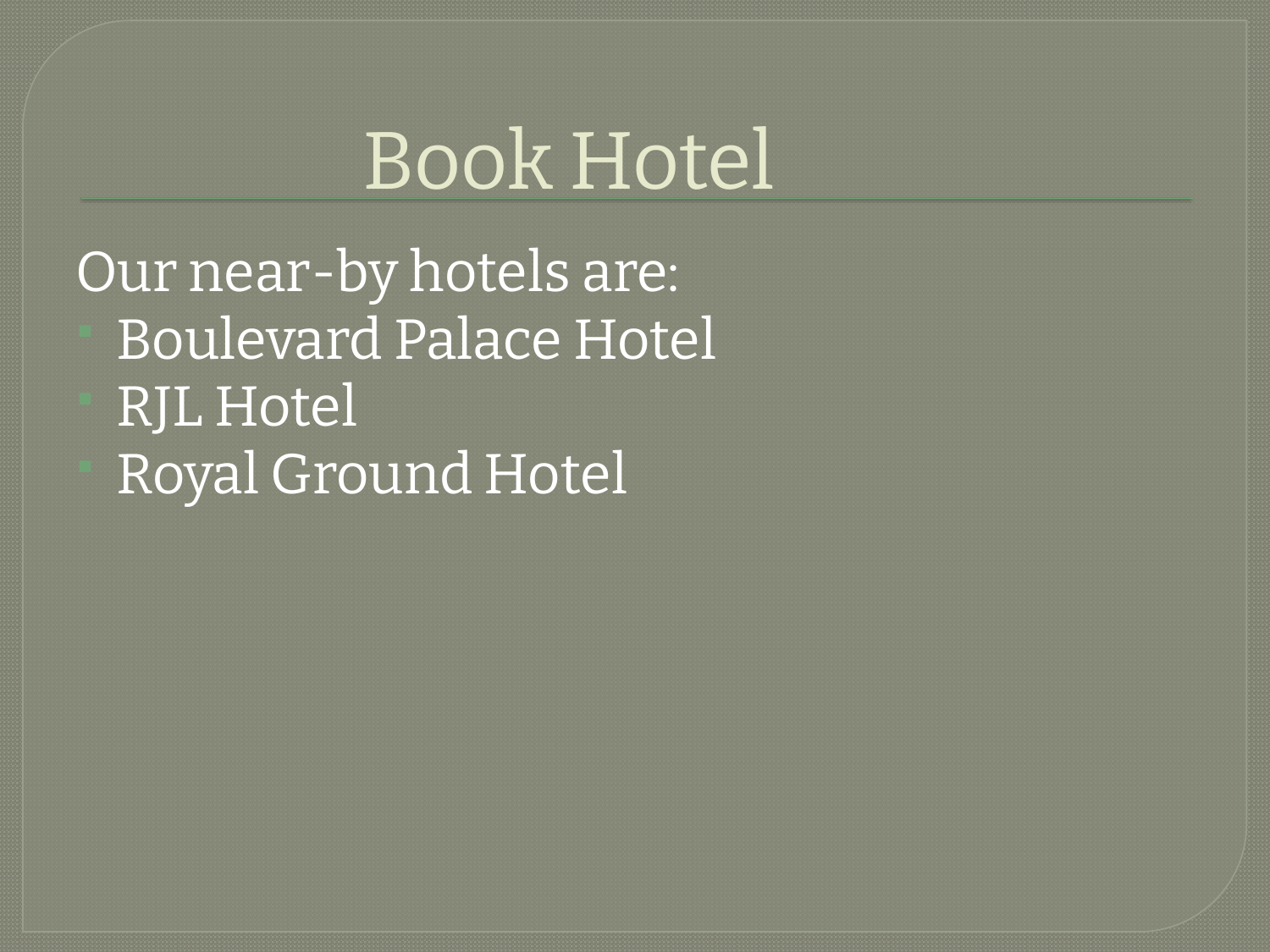

# Book Hotel
Our near-by hotels are:
Boulevard Palace Hotel
RJL Hotel
Royal Ground Hotel